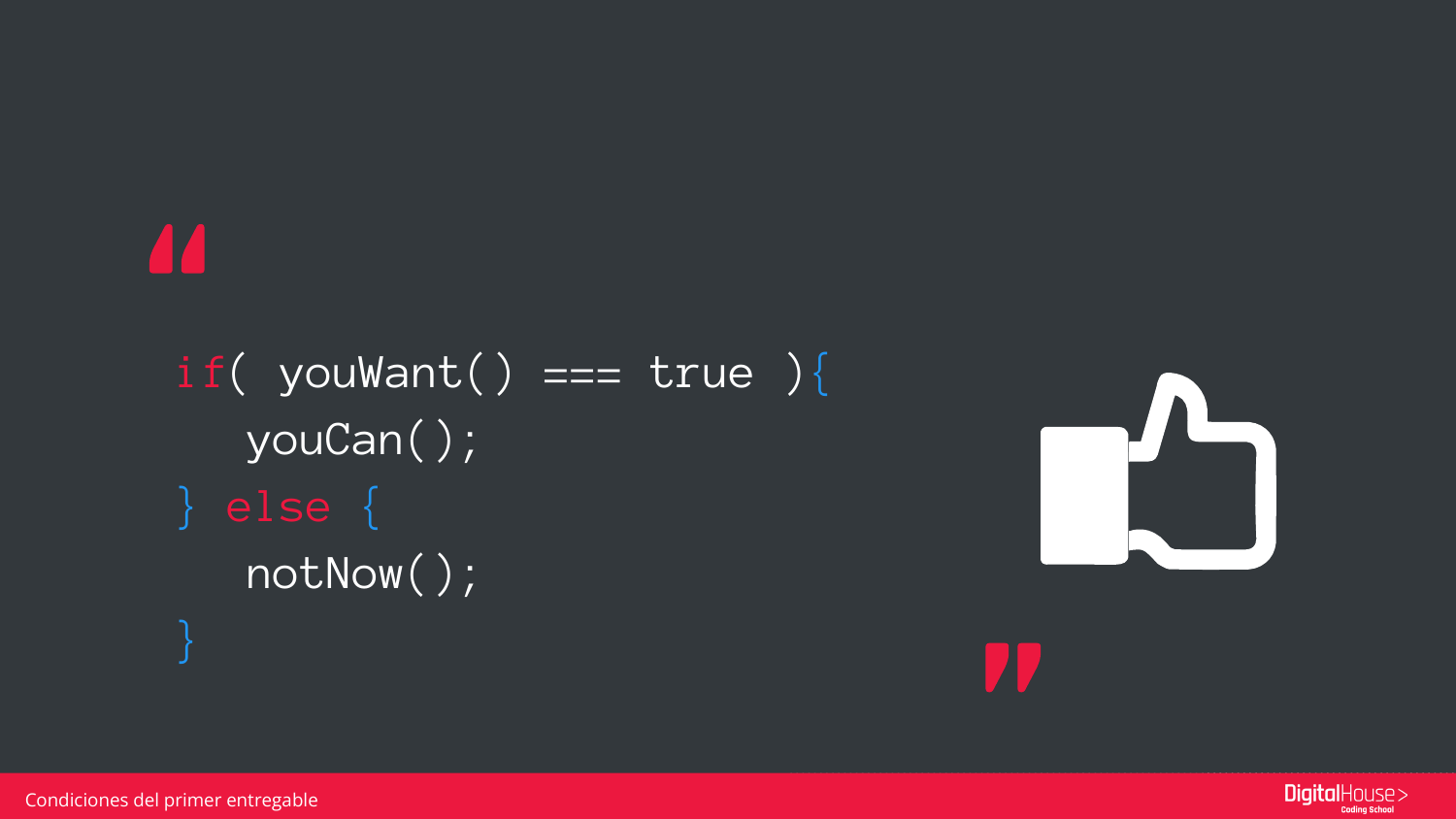

if( youWant() === true ){
youCan();
} else {
notNow();
}